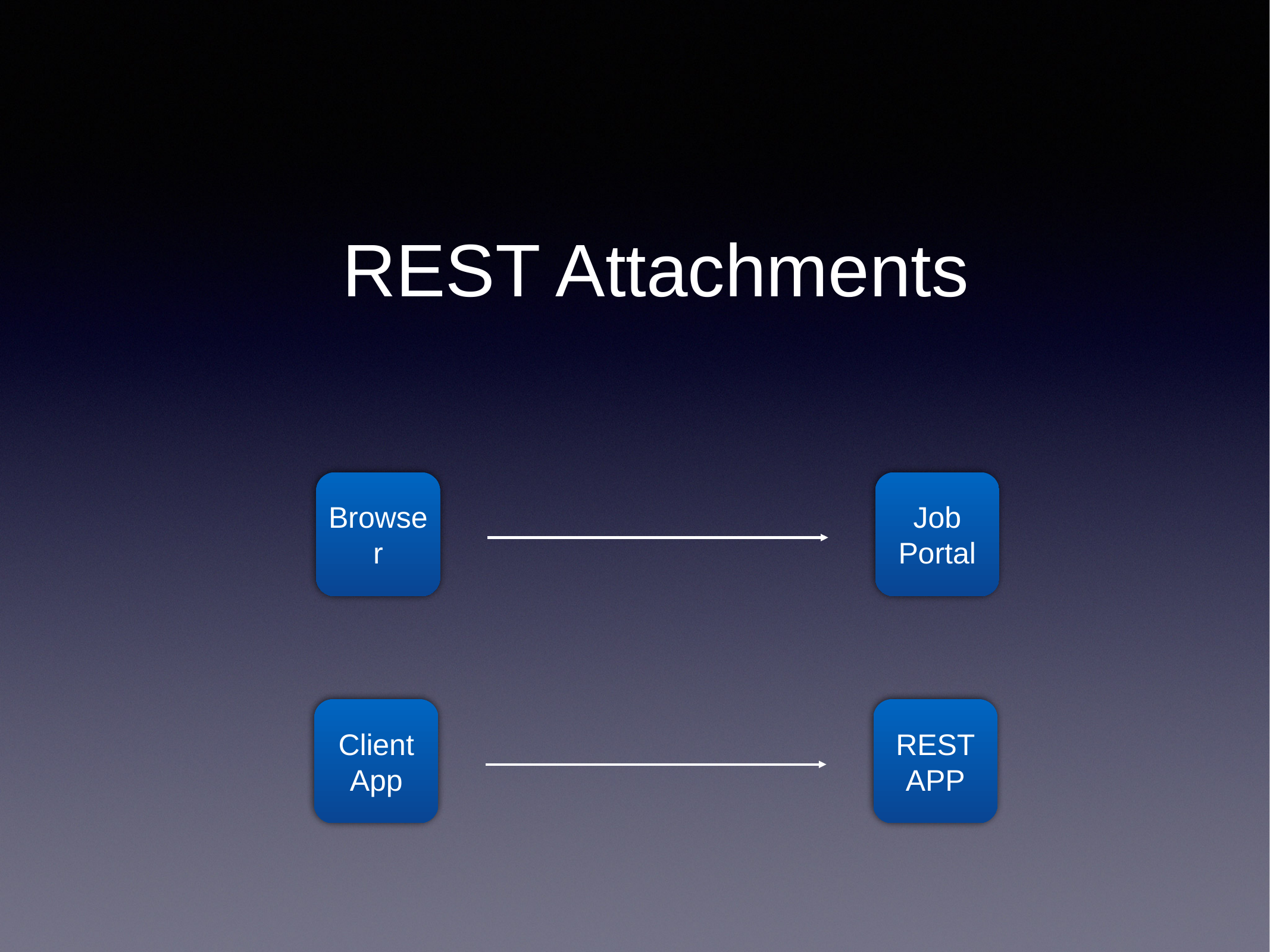

REST Attachments
Browser
Job Portal

Client
App
REST
APP